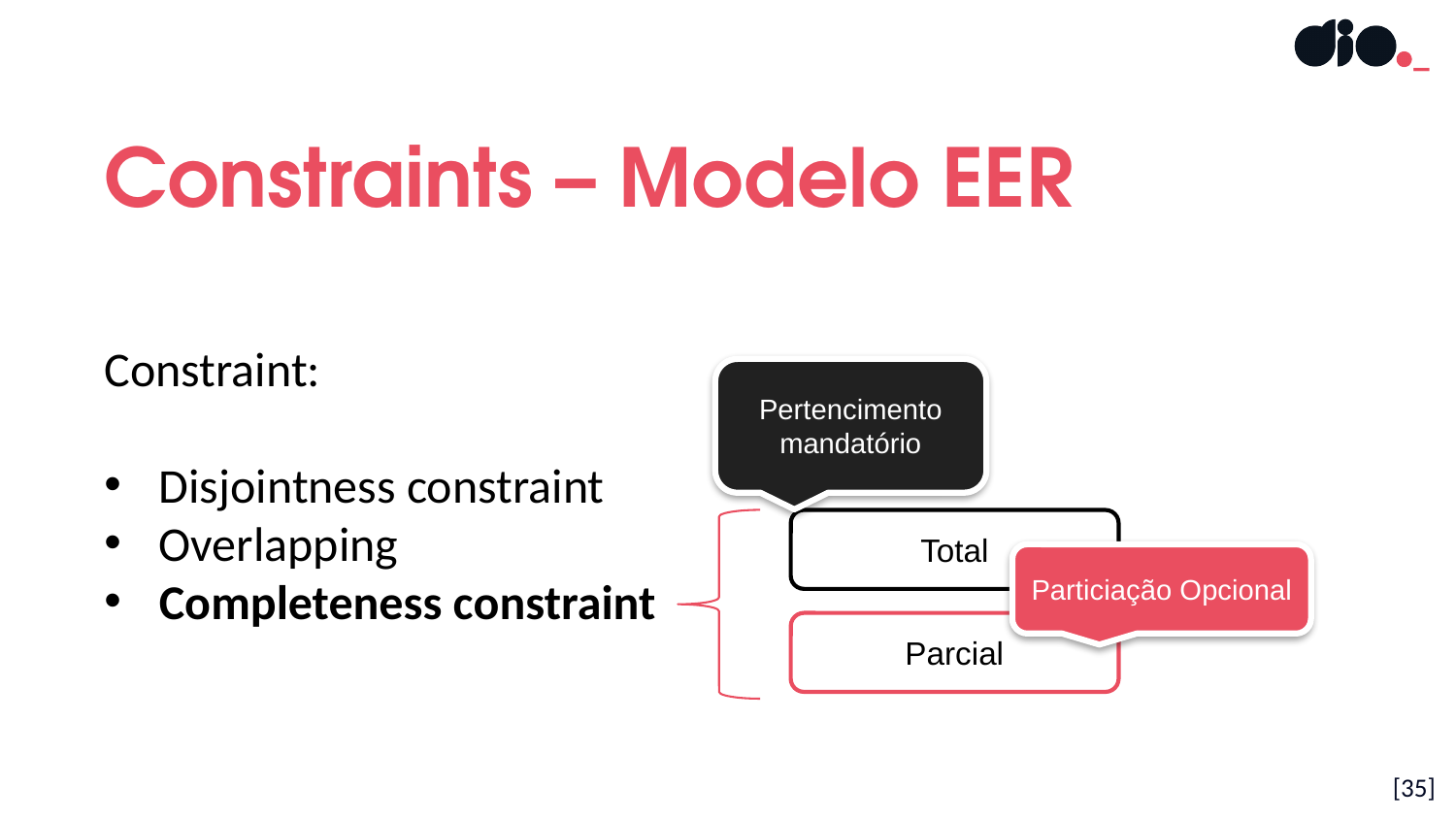

Constraints – Modelo EER
Constraint:

Disjointness constraint
Overlapping
Completeness constraint
Pertencimento mandatório

Total
Parcial
Particiação Opcional
[35]